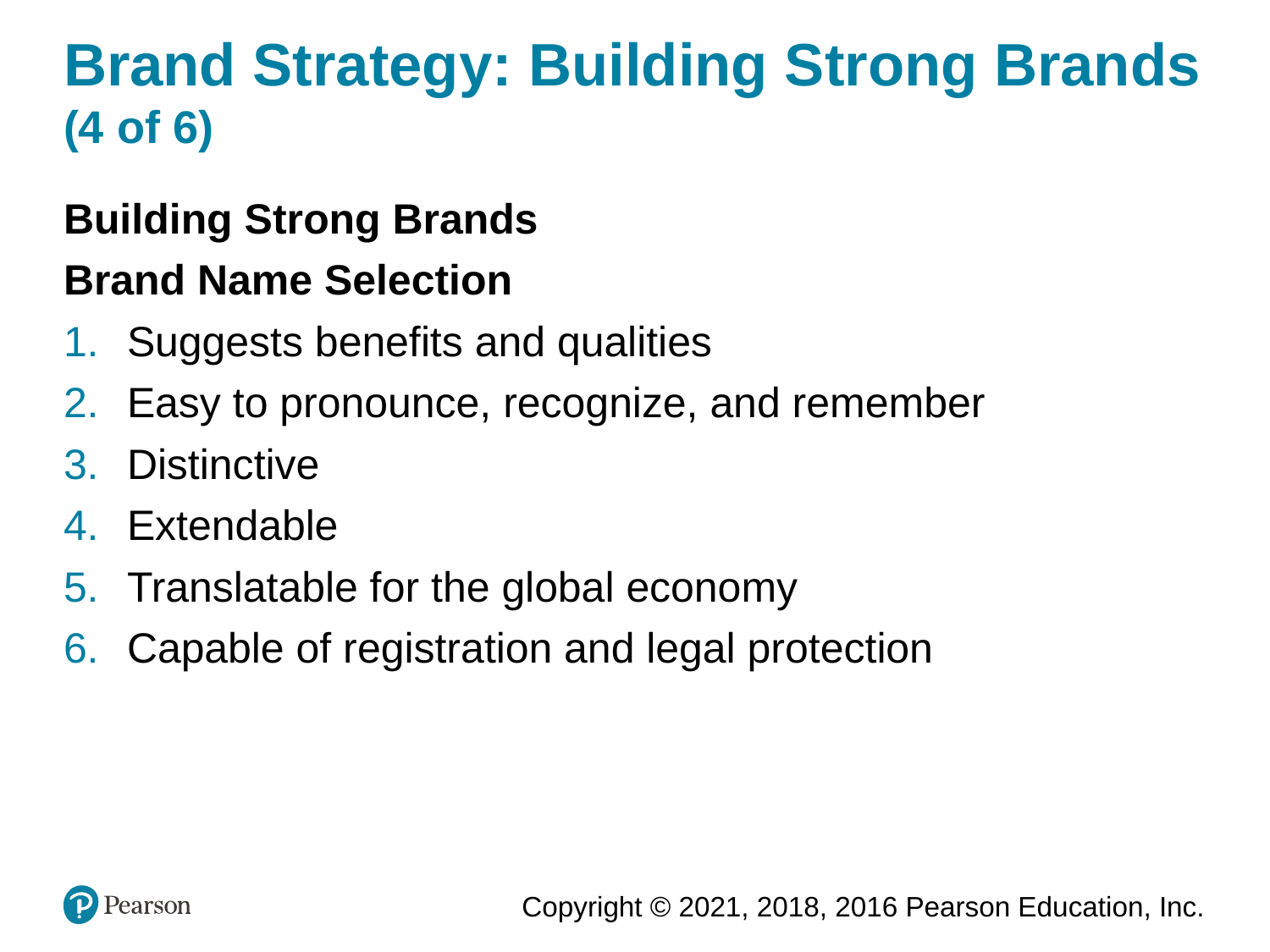

# Brand Strategy: Building Strong Brands (4 of 6)
Building Strong Brands
Brand Name Selection
Suggests benefits and qualities
Easy to pronounce, recognize, and remember
Distinctive
Extendable
Translatable for the global economy
Capable of registration and legal protection